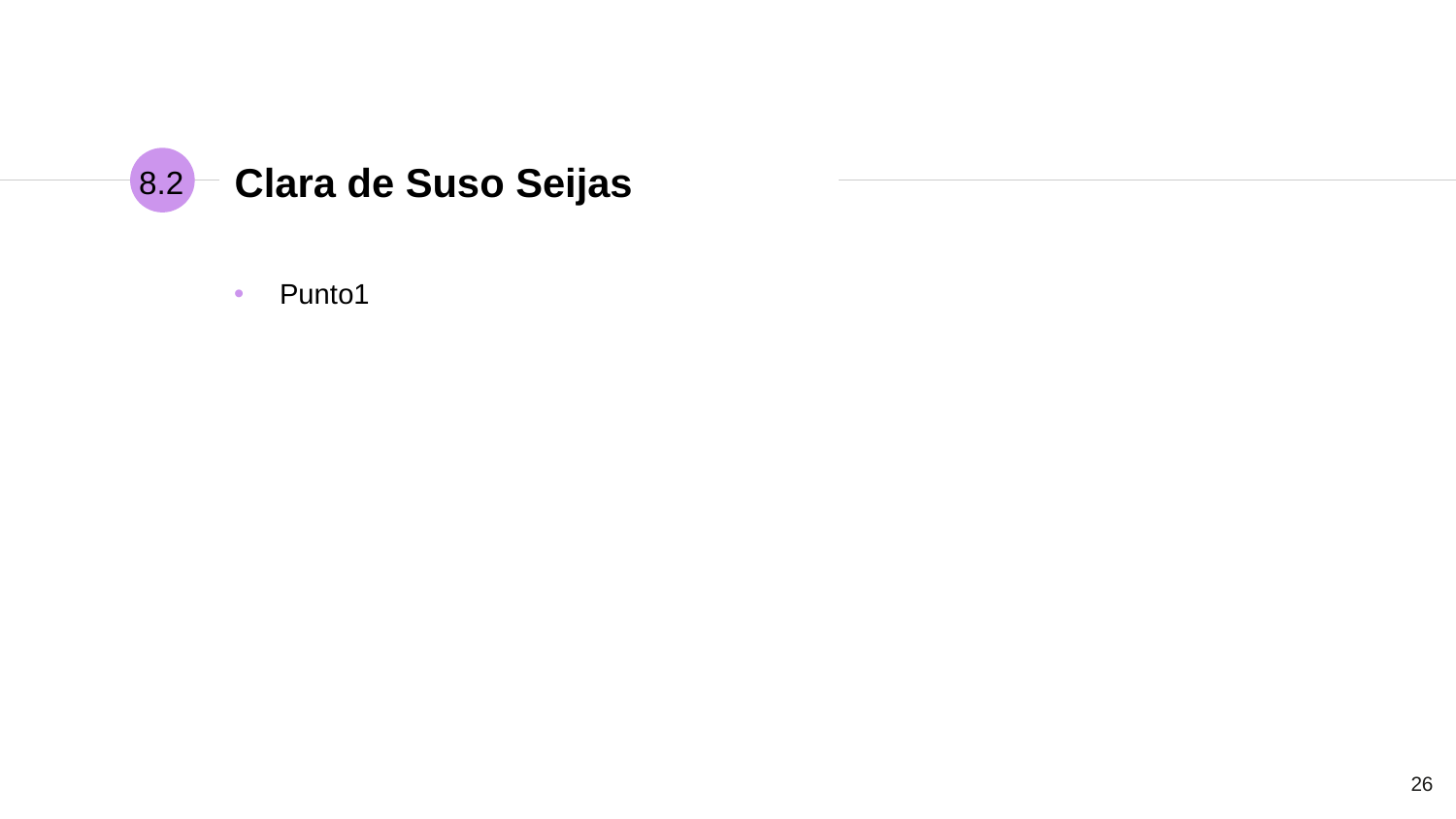

8.2
# Clara de Suso Seijas
Punto1
26